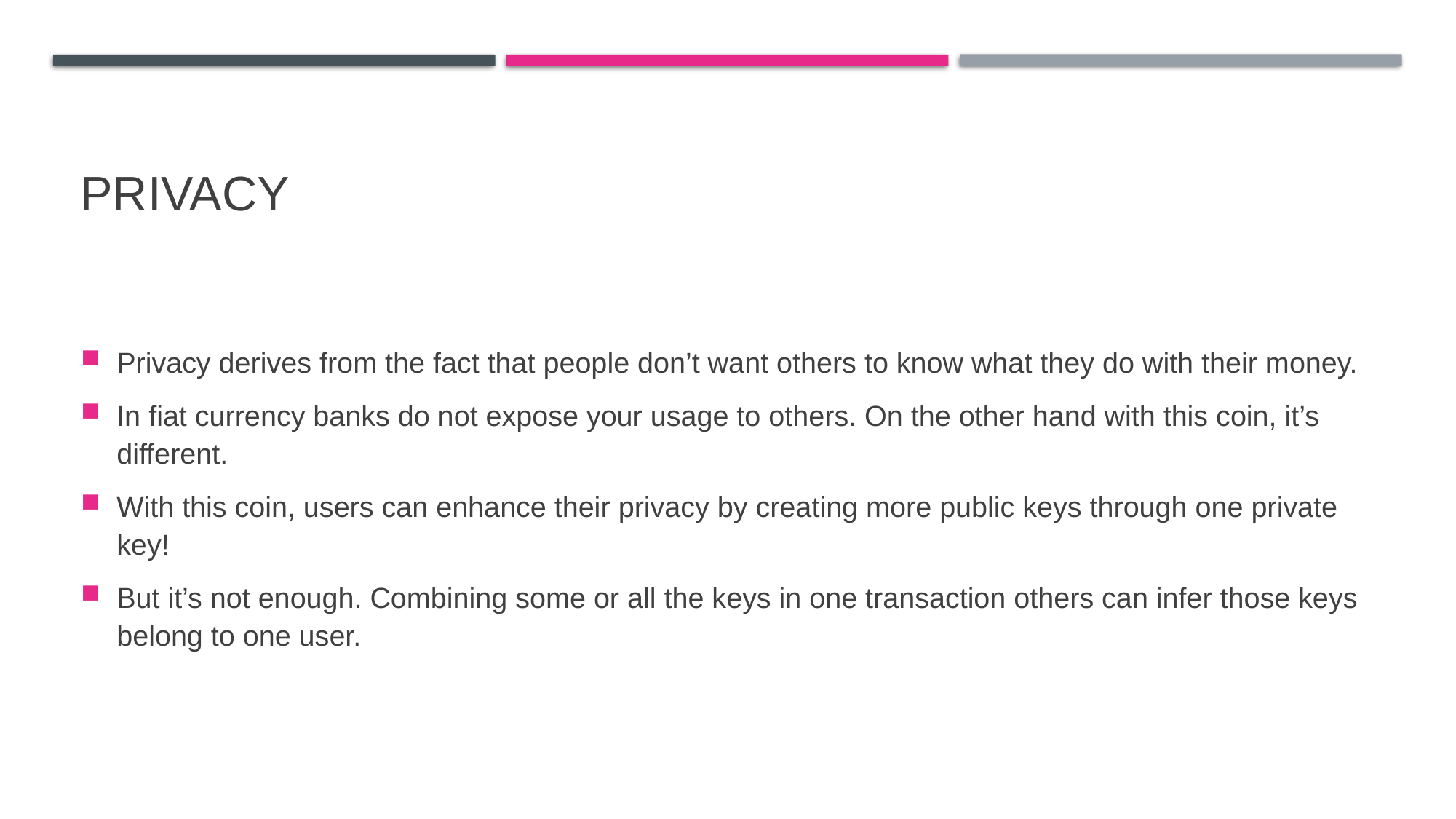

# PRIVACY
Privacy derives from the fact that people don’t want others to know what they do with their money.
In fiat currency banks do not expose your usage to others. On the other hand with this coin, it’s different.
With this coin, users can enhance their privacy by creating more public keys through one private key!
But it’s not enough. Combining some or all the keys in one transaction others can infer those keys belong to one user.